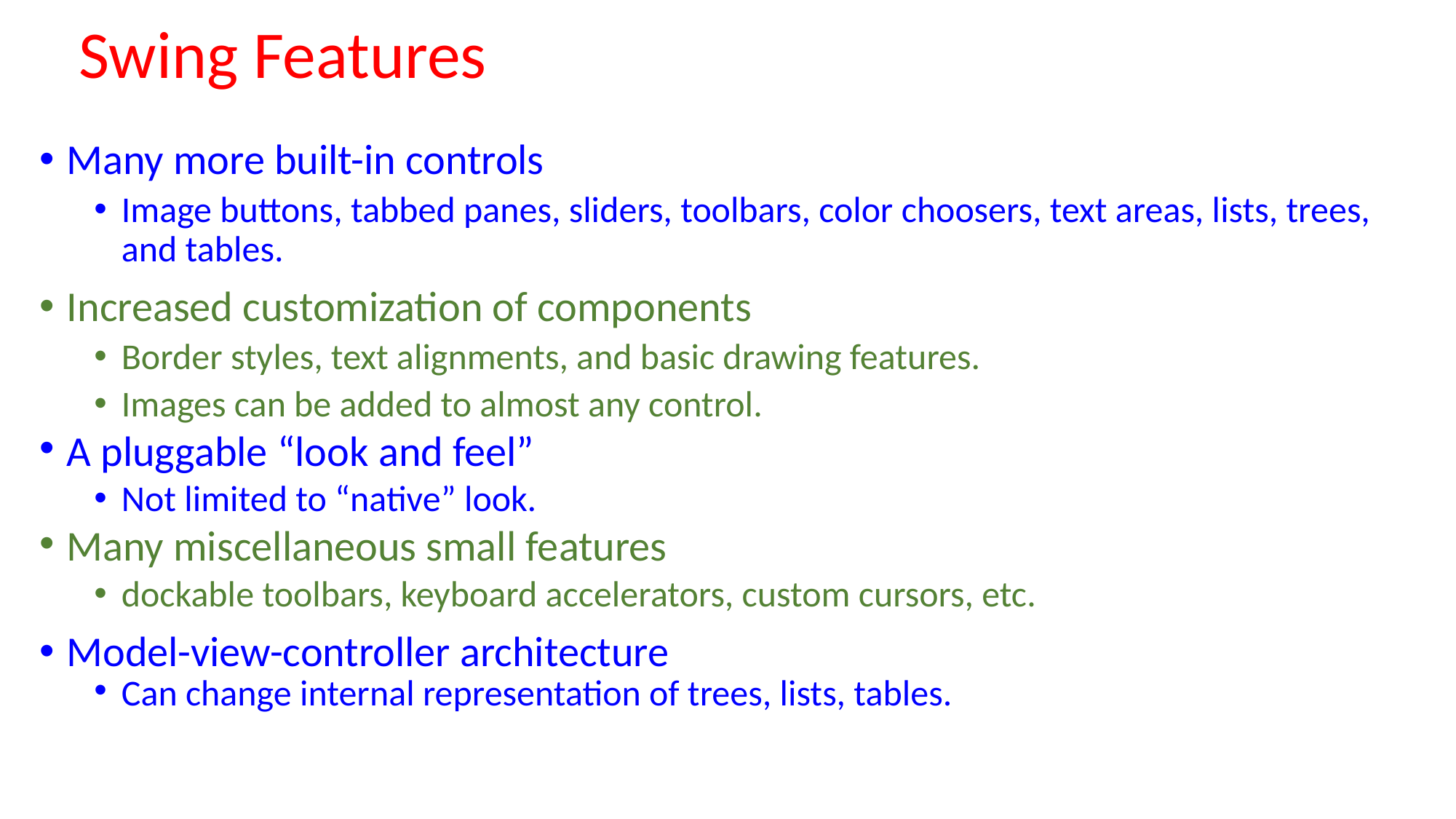

# Swing Features
Many more built-in controls
Image buttons, tabbed panes, sliders, toolbars, color choosers, text areas, lists, trees, and tables.
Increased customization of components
Border styles, text alignments, and basic drawing features.
Images can be added to almost any control.
A pluggable “look and feel”
Not limited to “native” look.
Many miscellaneous small features
dockable toolbars, keyboard accelerators, custom cursors, etc.
Model-view-controller architecture
Can change internal representation of trees, lists, tables.